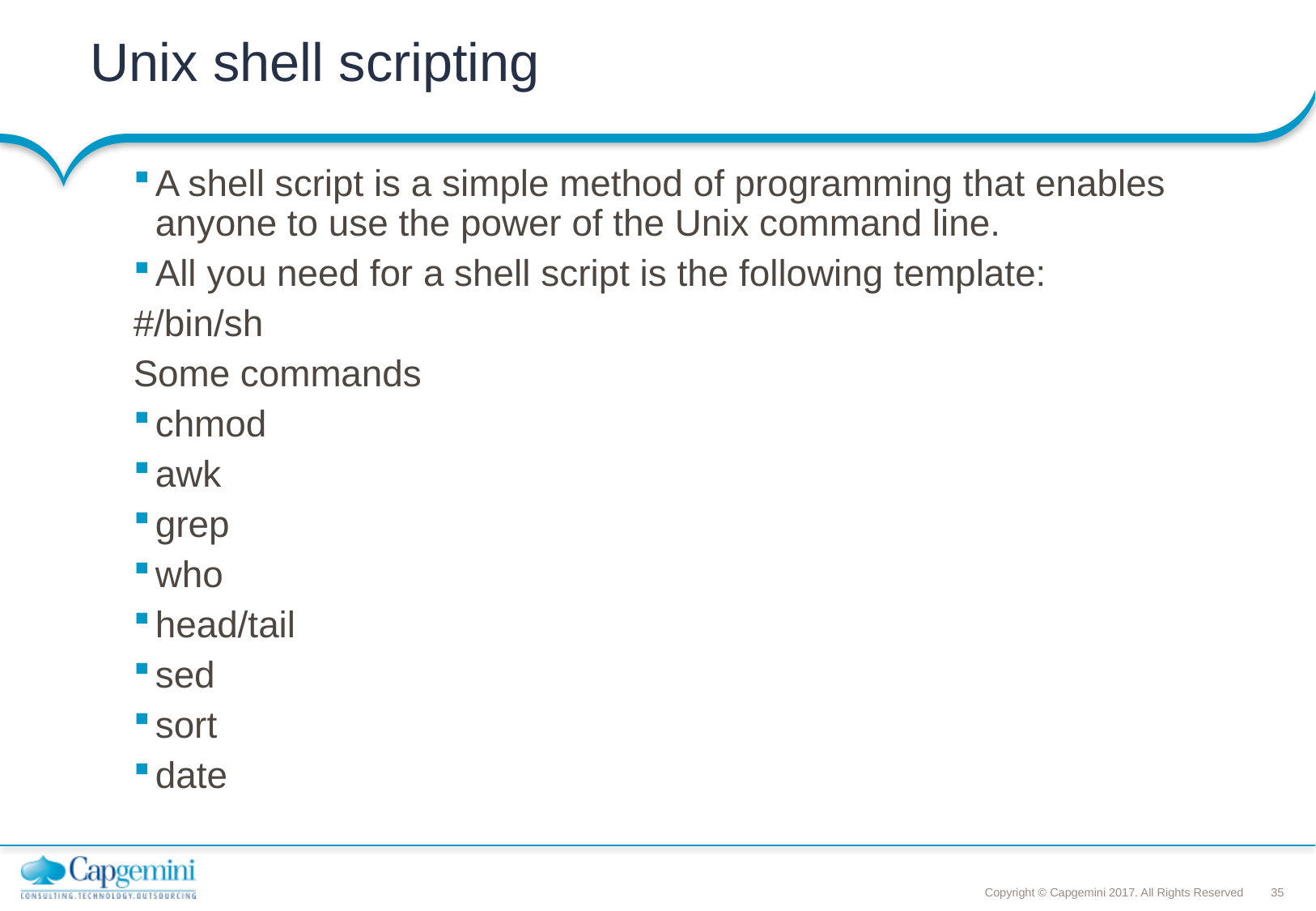

Unix shell scripting

A shell script is a simple method of programming that enables anyone to use the power of the Unix command line.
All you need for a shell script is the following template:
#/bin/sh
Some commands
chmod
awk
grep
who
head/tail
sed
sort
date